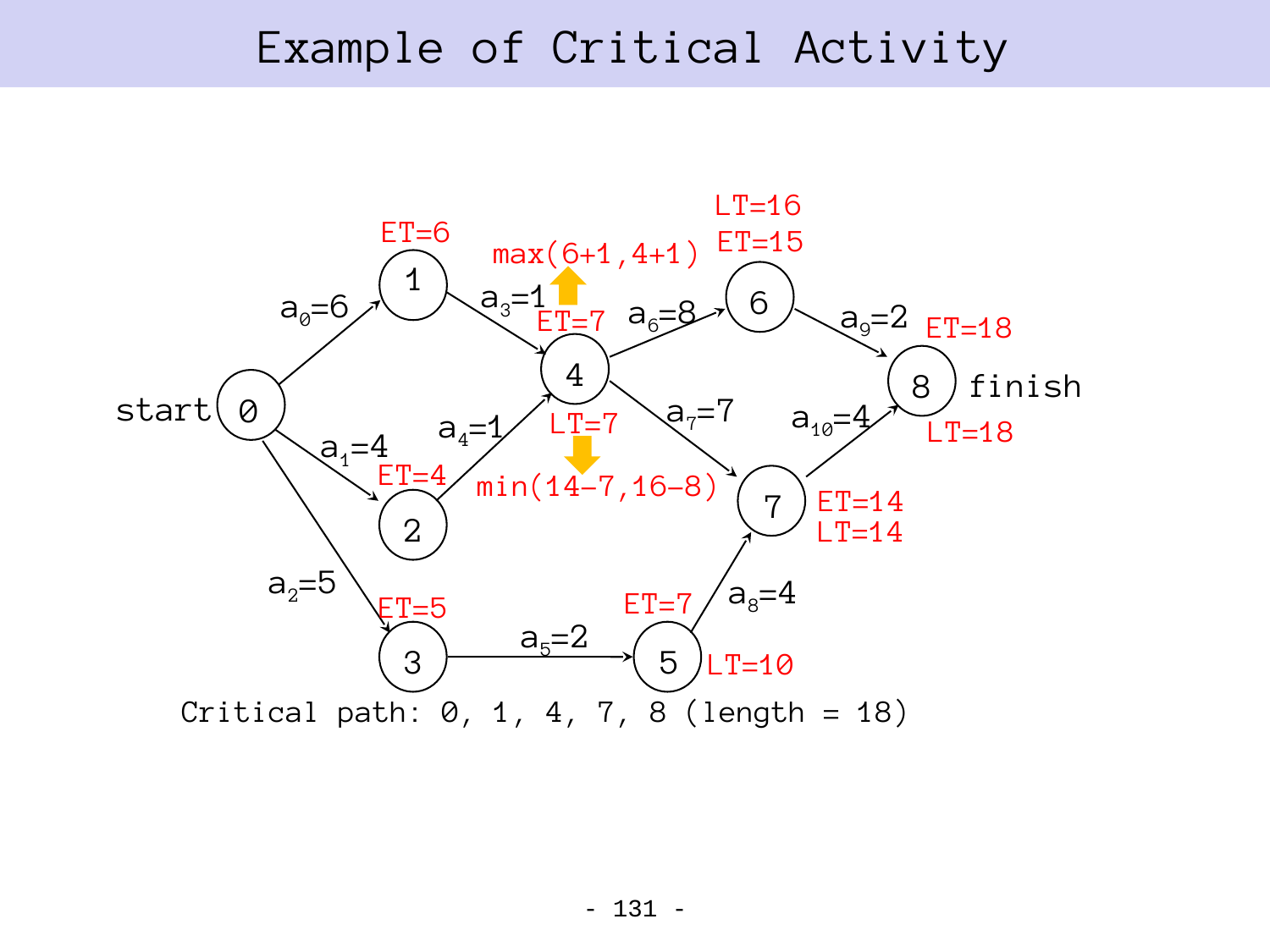

# Example of Critical Activity
LT=16
ET=6
ET=15
max(6+1,4+1)
1

a3=1
6
a0=6
a6=8

a9=2
ET=7

ET=18

4

8
finish

a7=7
0

start
a10=4

a4=1
LT=7
LT=18

a1=4

ET=4
min(14-7,16-8)

ET=14
7

2
LT=14

a2=5
a8=4
ET=7
ET=5
a5=2

3
5
LT=10

Critical path: 0, 1, 4, 7, 8 (length = 18)
- 131 -